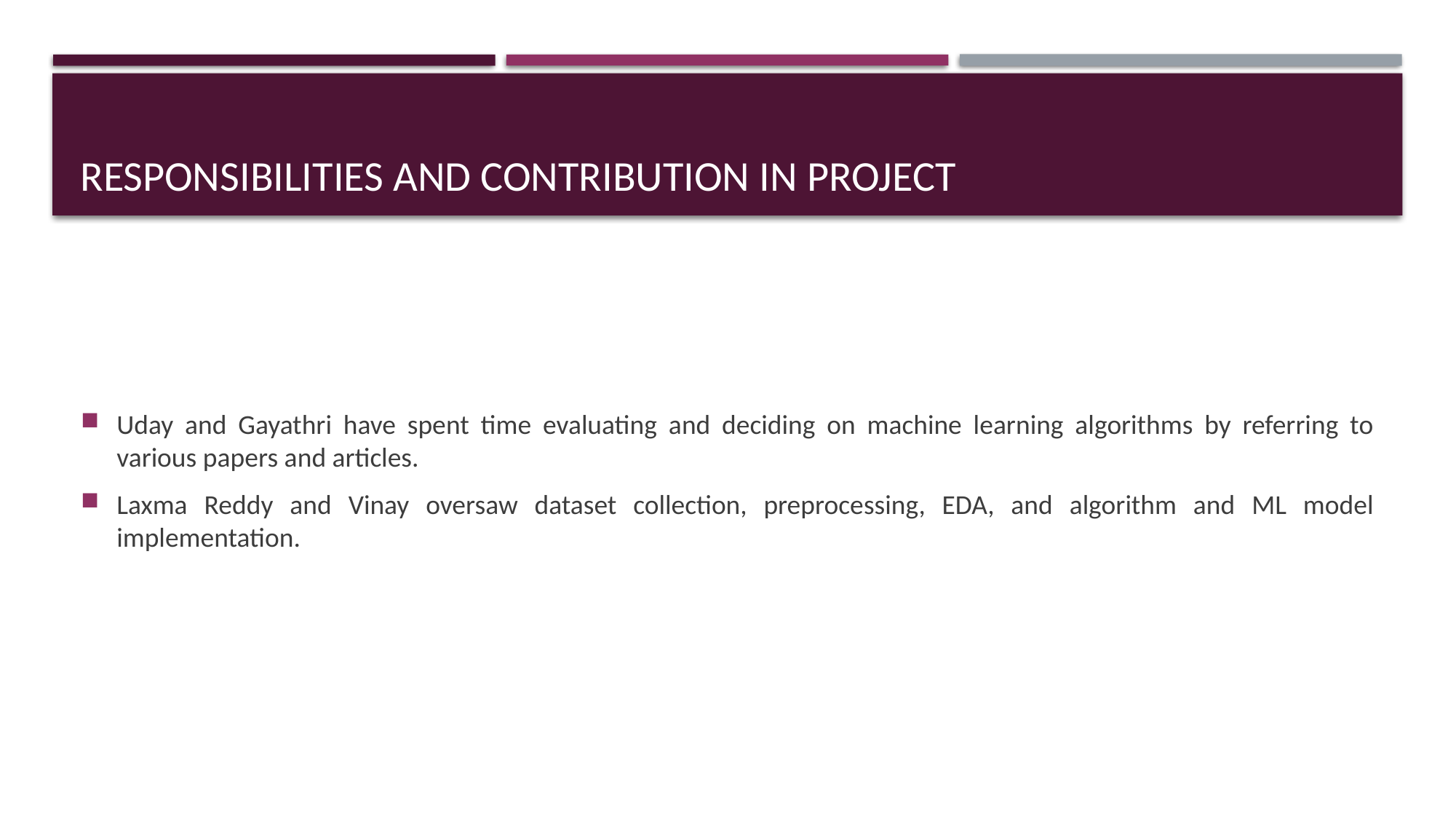

# Responsibilities and Contribution in project
Uday and Gayathri have spent time evaluating and deciding on machine learning algorithms by referring to various papers and articles.
Laxma Reddy and Vinay oversaw dataset collection, preprocessing, EDA, and algorithm and ML model implementation.